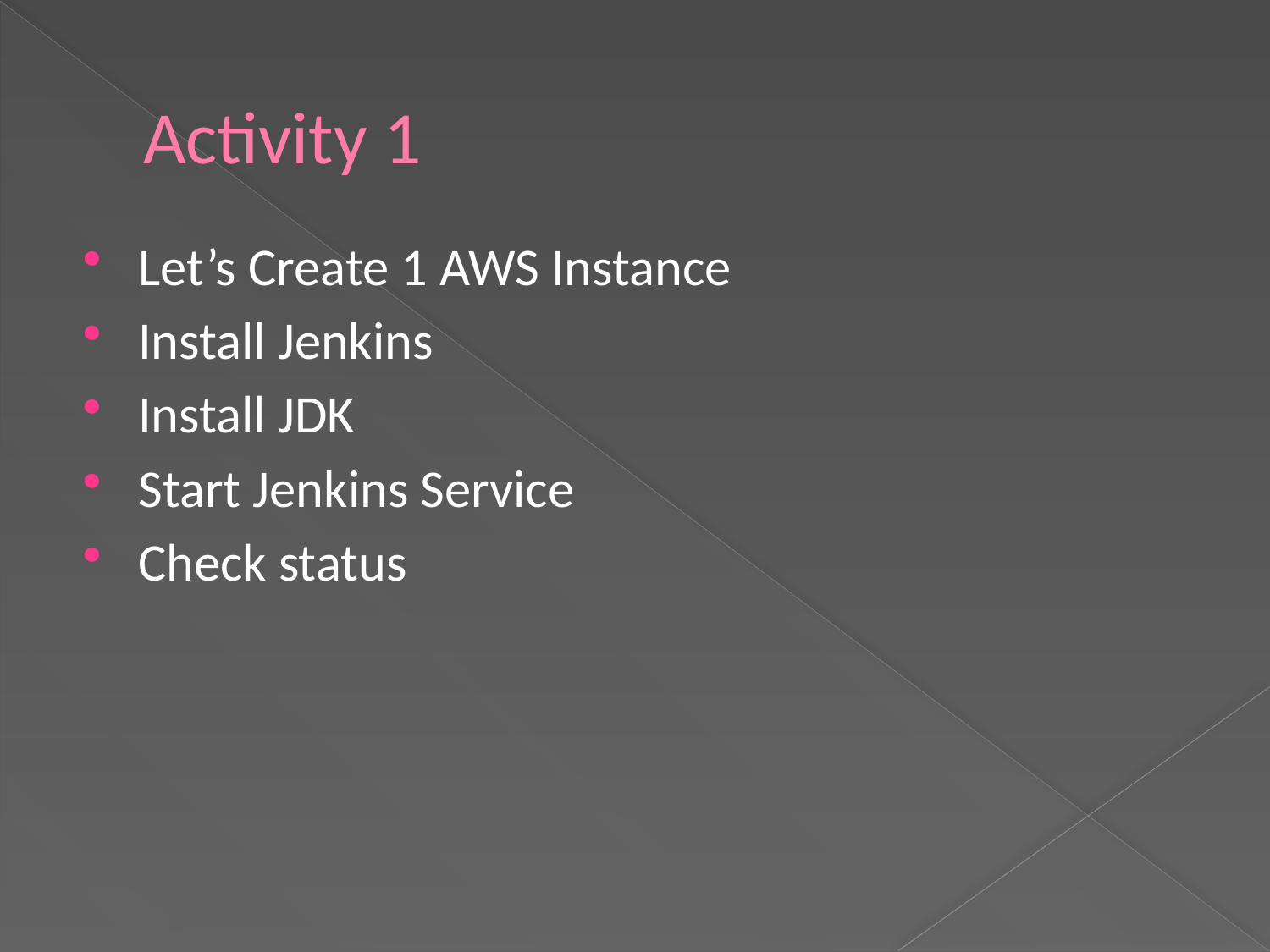

# Activity 1
Let’s Create 1 AWS Instance
Install Jenkins
Install JDK
Start Jenkins Service
Check status